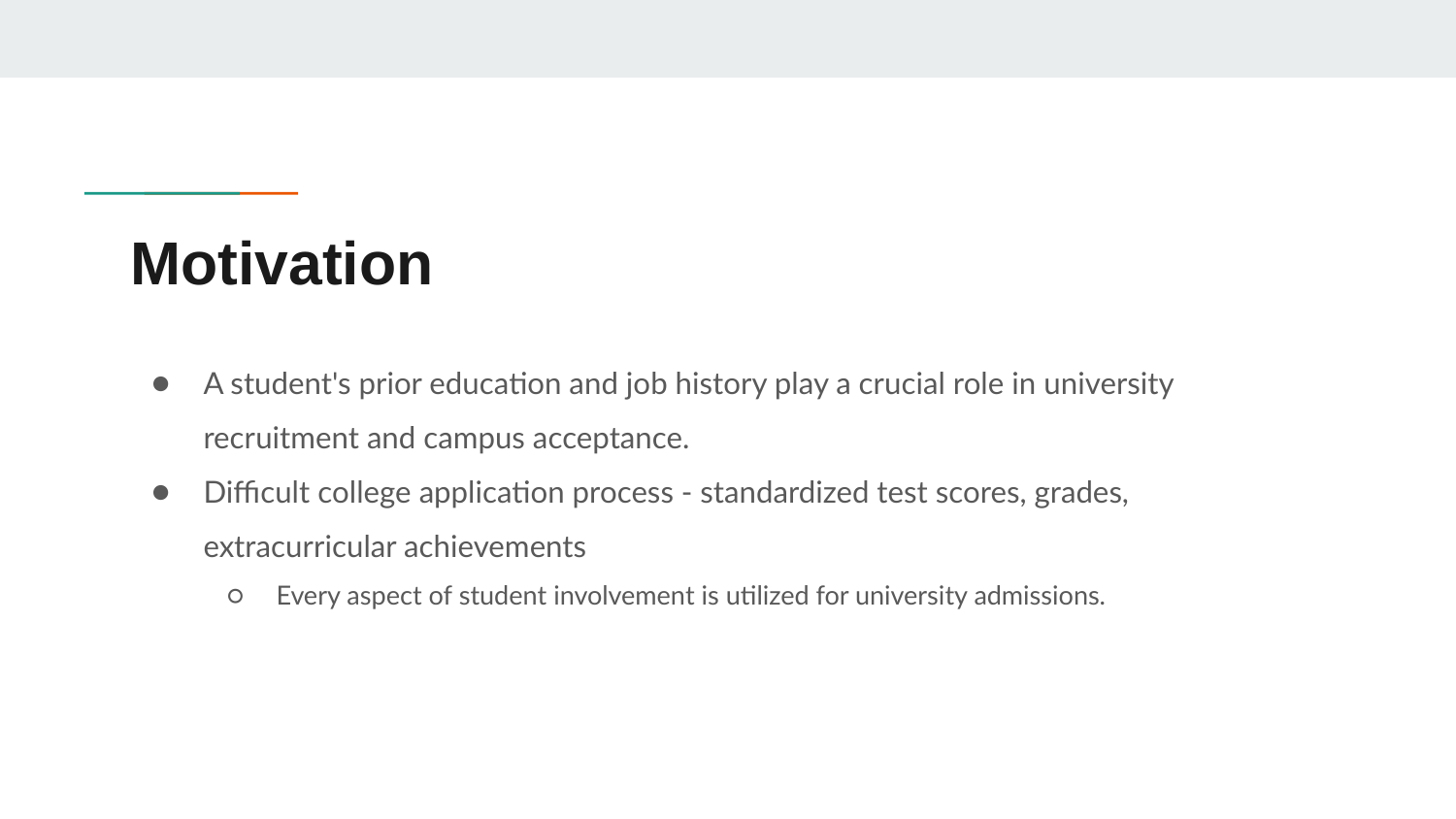

# Motivation
A student's prior education and job history play a crucial role in university recruitment and campus acceptance.
Difficult college application process - standardized test scores, grades, extracurricular achievements
Every aspect of student involvement is utilized for university admissions.